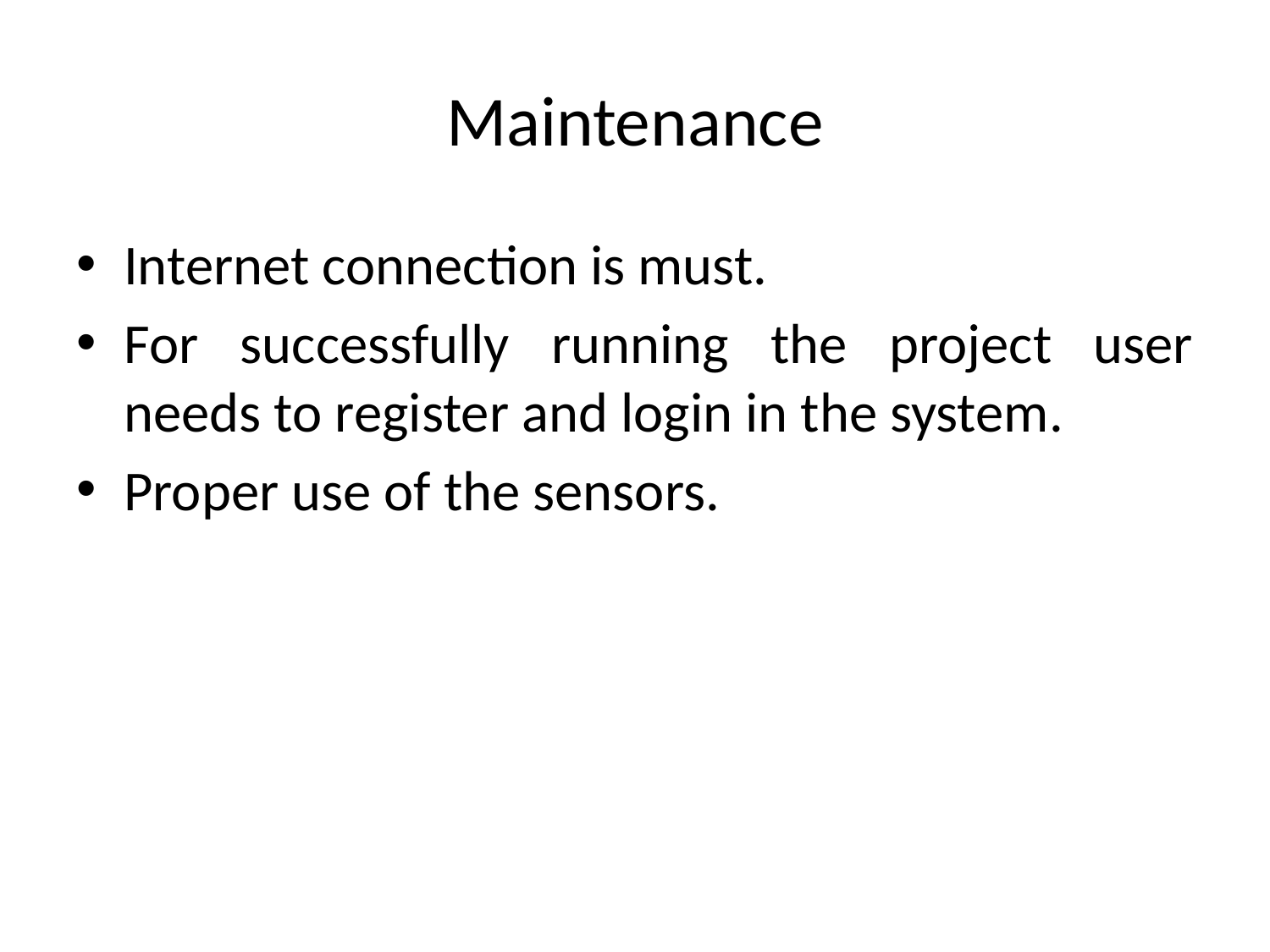

# Maintenance
Internet connection is must.
For successfully running the project user needs to register and login in the system.
Proper use of the sensors.